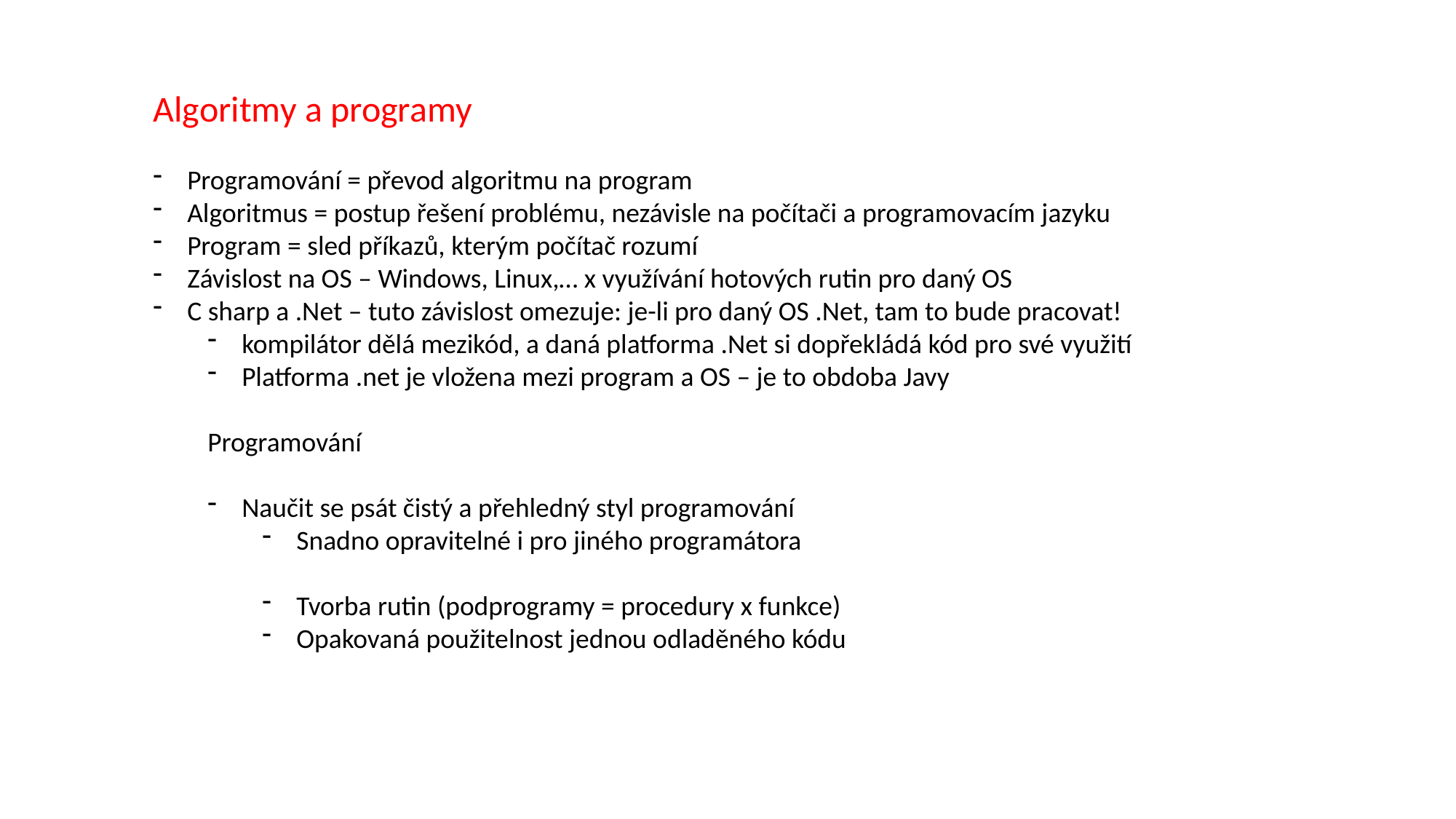

Algoritmy a programy

Programování = převod algoritmu na program
Algoritmus = postup řešení problému, nezávisle na počítači a programovacím jazyku
Program = sled příkazů, kterým počítač rozumí
Závislost na OS – Windows, Linux,… x využívání hotových rutin pro daný OS
C sharp a .Net – tuto závislost omezuje: je-li pro daný OS .Net, tam to bude pracovat!
kompilátor dělá mezikód, a daná platforma .Net si dopřekládá kód pro své využití
Platforma .net je vložena mezi program a OS – je to obdoba Javy

Programování

Naučit se psát čistý a přehledný styl programování
Snadno opravitelné i pro jiného programátora

Tvorba rutin (podprogramy = procedury x funkce)
Opakovaná použitelnost jednou odladěného kódu